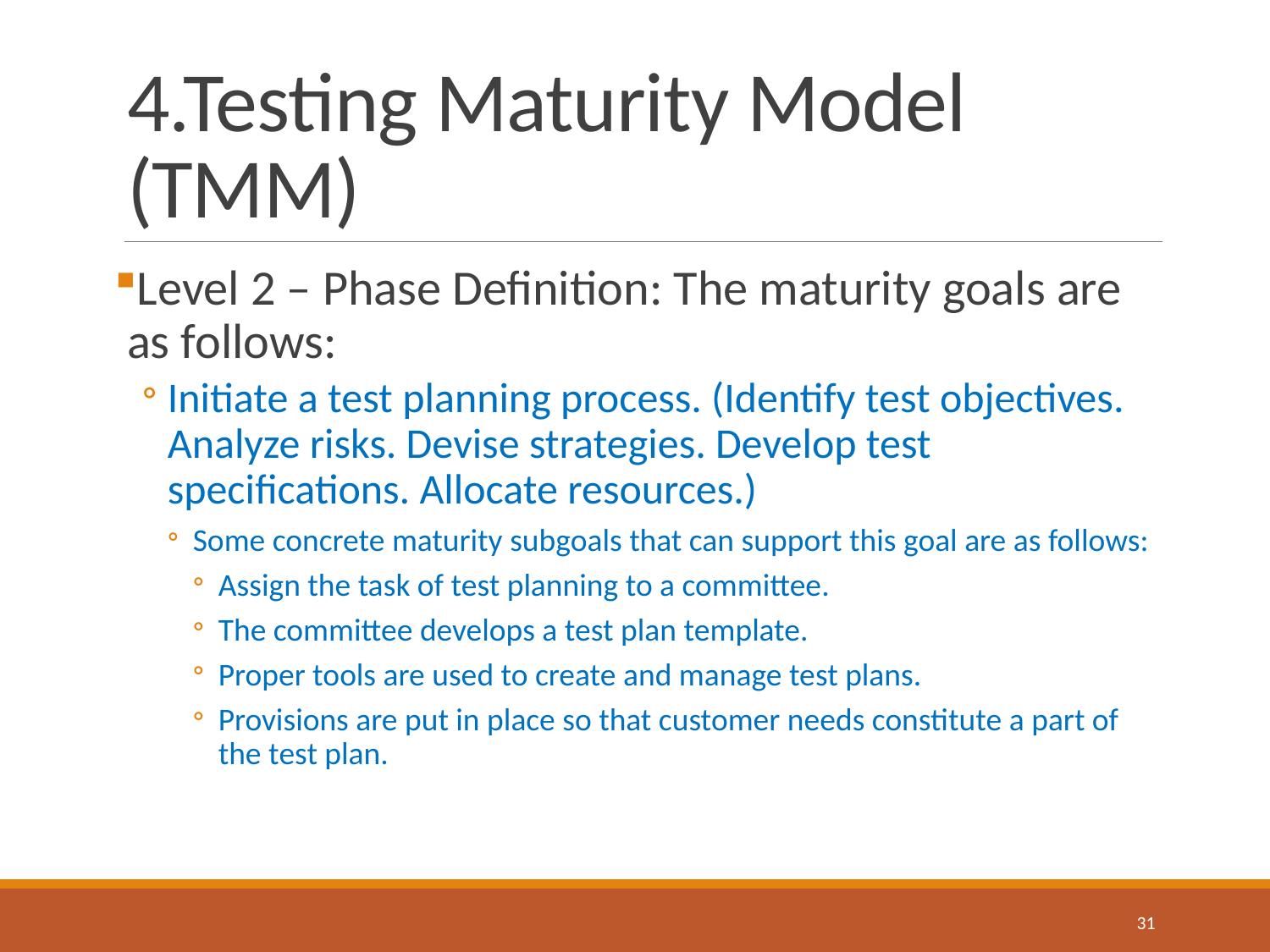

# 4.Testing Maturity Model (TMM)
Level 2 – Phase Definition: The maturity goals are as follows:
Initiate a test planning process. (Identify test objectives. Analyze risks. Devise strategies. Develop test specifications. Allocate resources.)
Some concrete maturity subgoals that can support this goal are as follows:
Assign the task of test planning to a committee.
The committee develops a test plan template.
Proper tools are used to create and manage test plans.
Provisions are put in place so that customer needs constitute a part of the test plan.

31